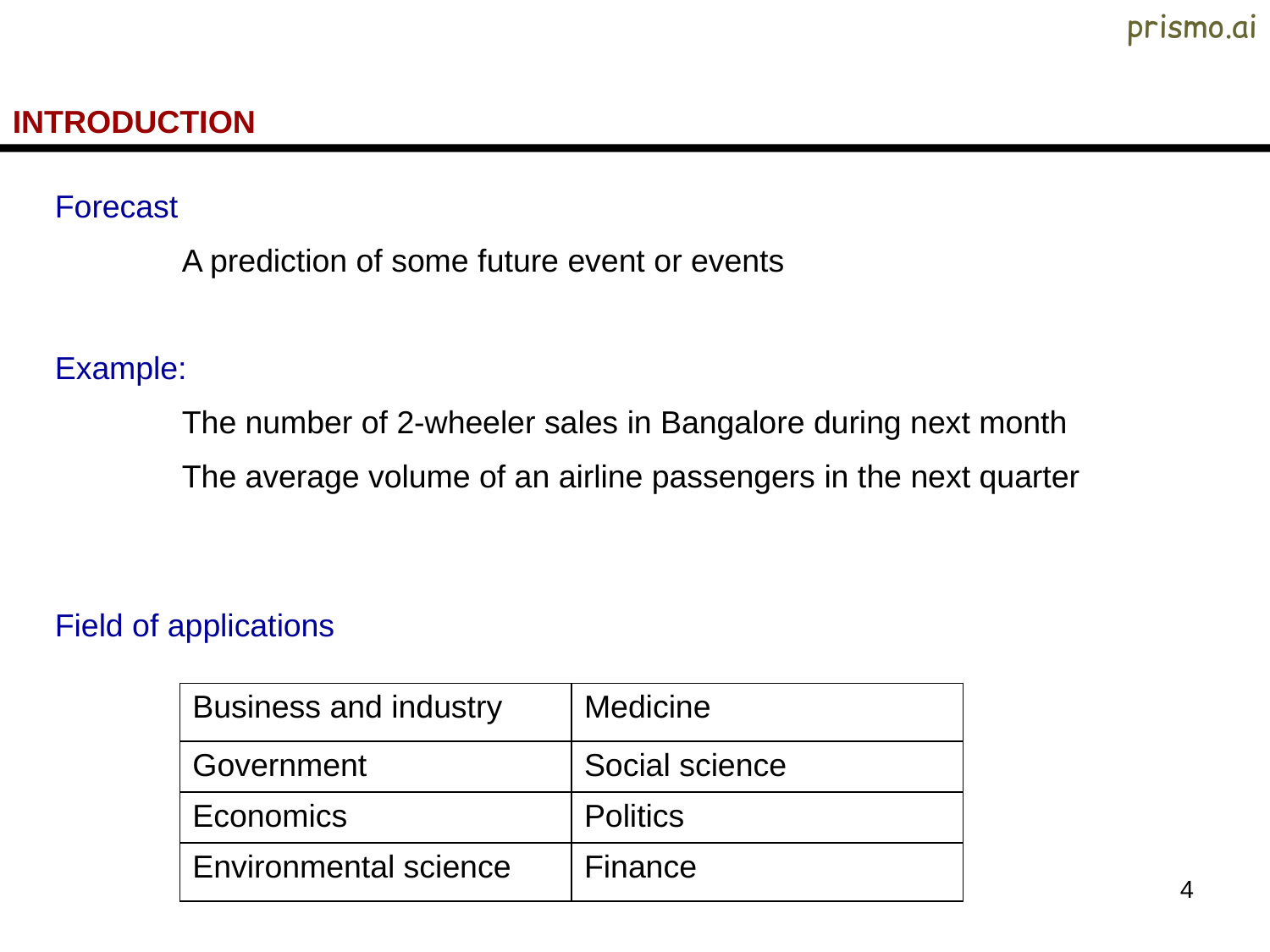

prismo.ai
INTRODUCTION

Forecast
	A prediction of some future event or events

Example:
	The number of 2-wheeler sales in Bangalore during next month
	The average volume of an airline passengers in the next quarter

Field of applications

| Business and industry | Medicine |
| --- | --- |
| Government | Social science |
| Economics | Politics |
| Environmental science | Finance |
4